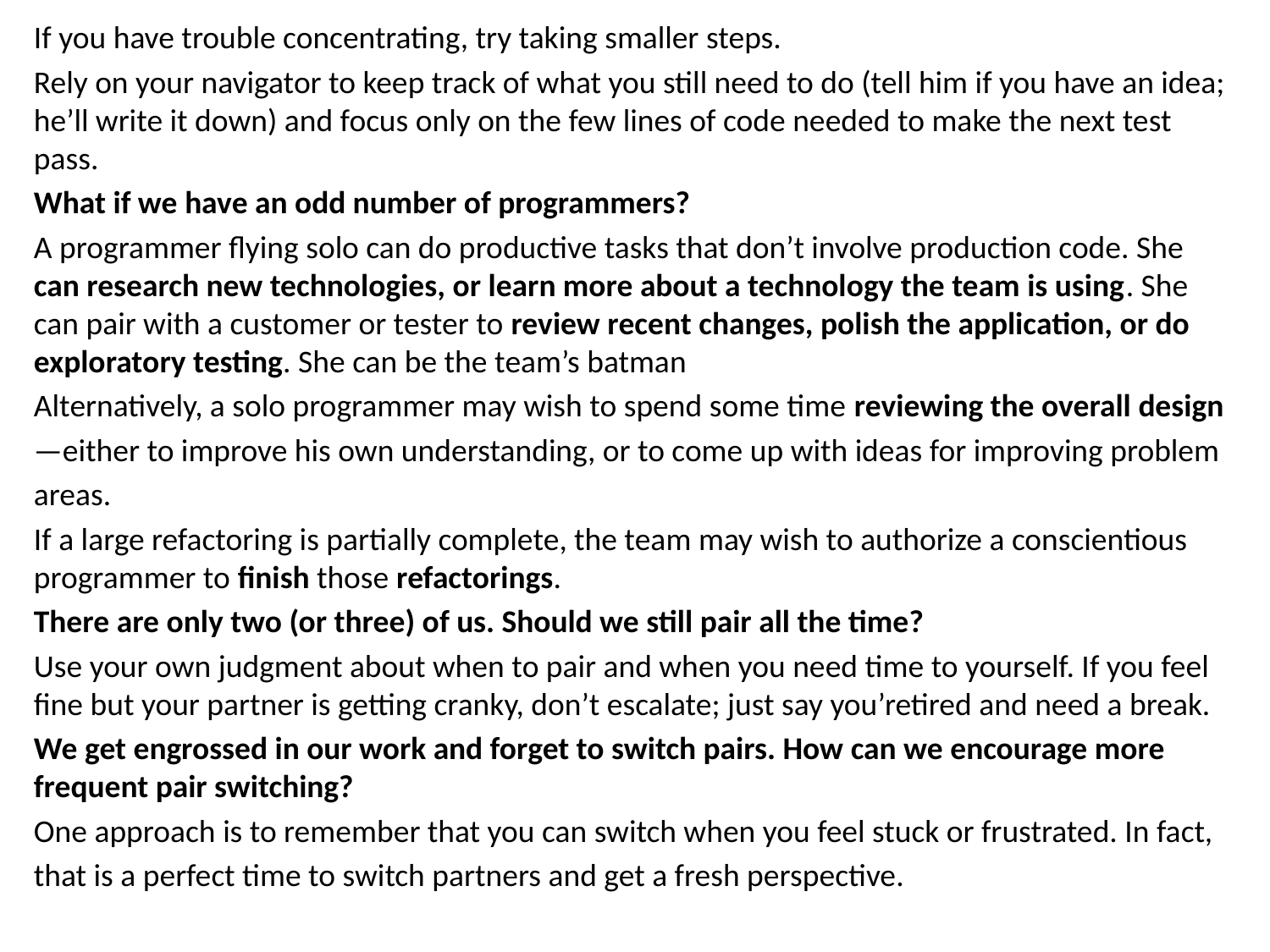

If you have trouble concentrating, try taking smaller steps.
Rely on your navigator to keep track of what you still need to do (tell him if you have an idea; he’ll write it down) and focus only on the few lines of code needed to make the next test pass.
What if we have an odd number of programmers?
A programmer flying solo can do productive tasks that don’t involve production code. She can research new technologies, or learn more about a technology the team is using. She can pair with a customer or tester to review recent changes, polish the application, or do exploratory testing. She can be the team’s batman
Alternatively, a solo programmer may wish to spend some time reviewing the overall design
—either to improve his own understanding, or to come up with ideas for improving problem
areas.
If a large refactoring is partially complete, the team may wish to authorize a conscientious programmer to finish those refactorings.
There are only two (or three) of us. Should we still pair all the time?
Use your own judgment about when to pair and when you need time to yourself. If you feel fine but your partner is getting cranky, don’t escalate; just say you’retired and need a break.
We get engrossed in our work and forget to switch pairs. How can we encourage more frequent pair switching?
One approach is to remember that you can switch when you feel stuck or frustrated. In fact,
that is a perfect time to switch partners and get a fresh perspective.